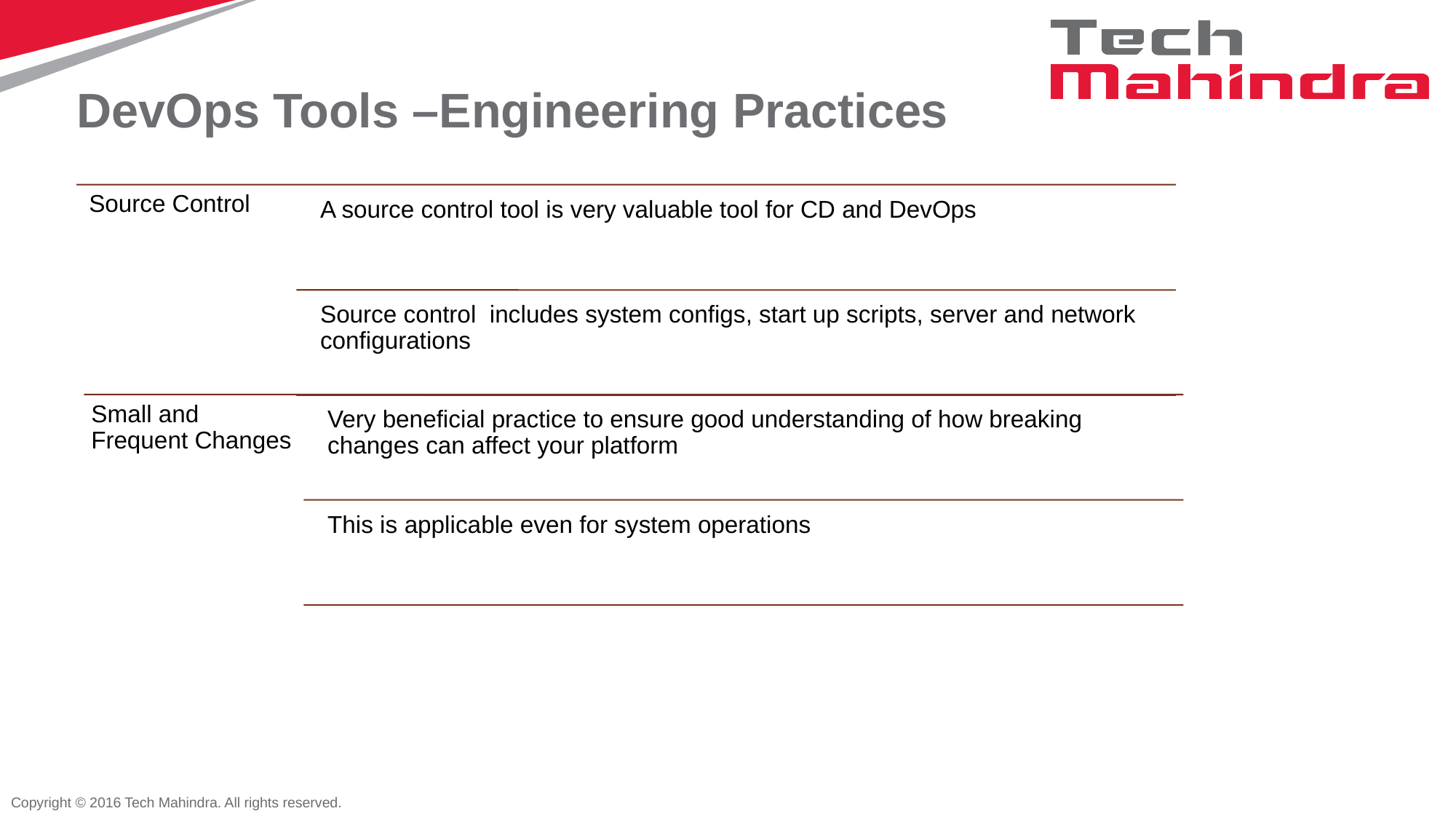

# DevOps Tools –Engineering Practices
 Source Control
A source control tool is very valuable tool for CD and DevOps
Source control  includes system configs, start up scripts, server and network configurations
Small and Frequent Changes
Very beneficial practice to ensure good understanding of how breaking changes can affect your platform
This is applicable even for system operations
Copyright © 2016 Tech Mahindra. All rights reserved.